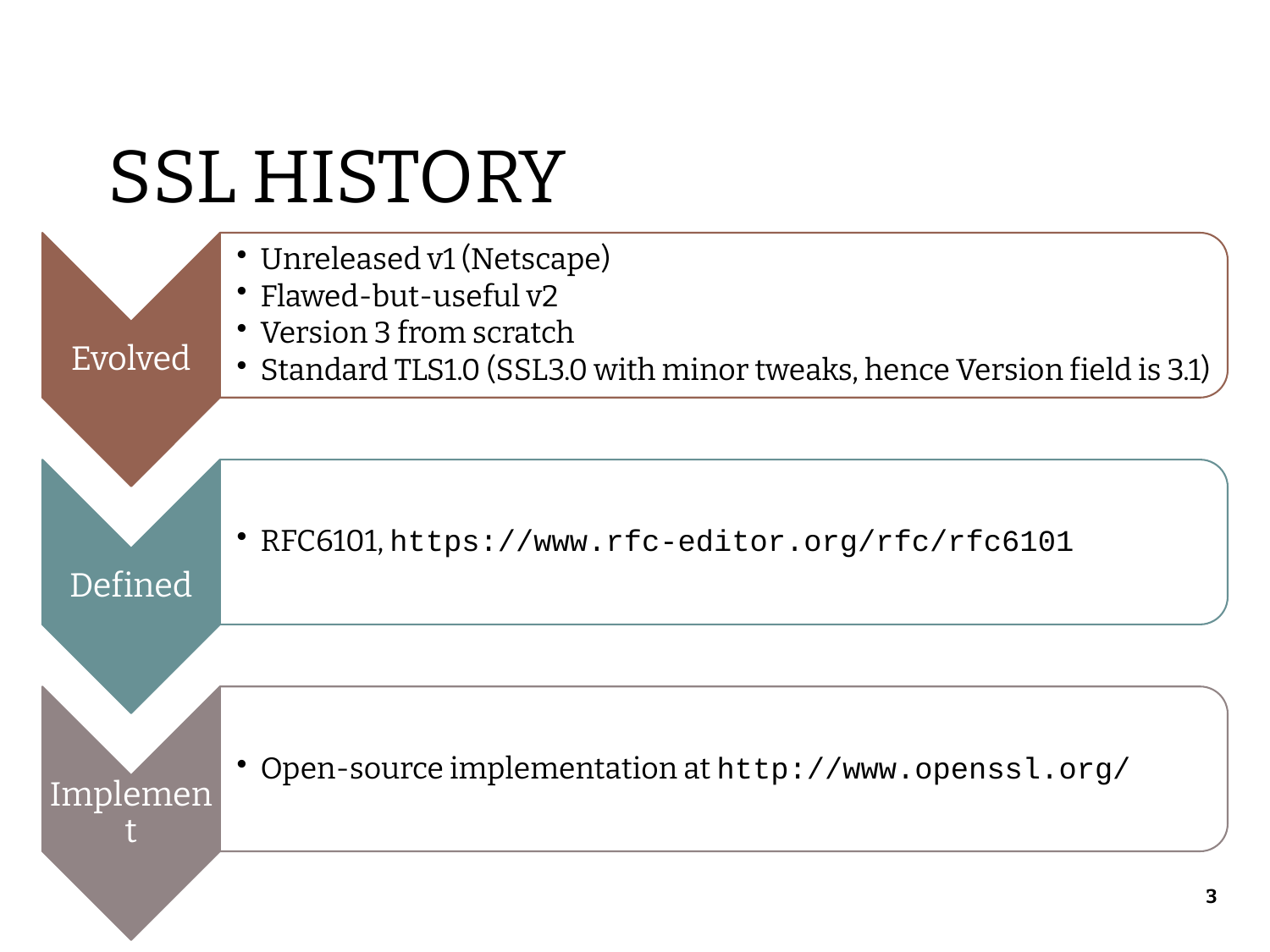

# SSL History
Evolved
Unreleased v1 (Netscape)
Flawed-but-useful v2
Version 3 from scratch
Standard TLS1.0 (SSL3.0 with minor tweaks, hence Version field is 3.1)
Defined
RFC6101, https://www.rfc-editor.org/rfc/rfc6101
Implement
Open-source implementation at http://www.openssl.org/
3